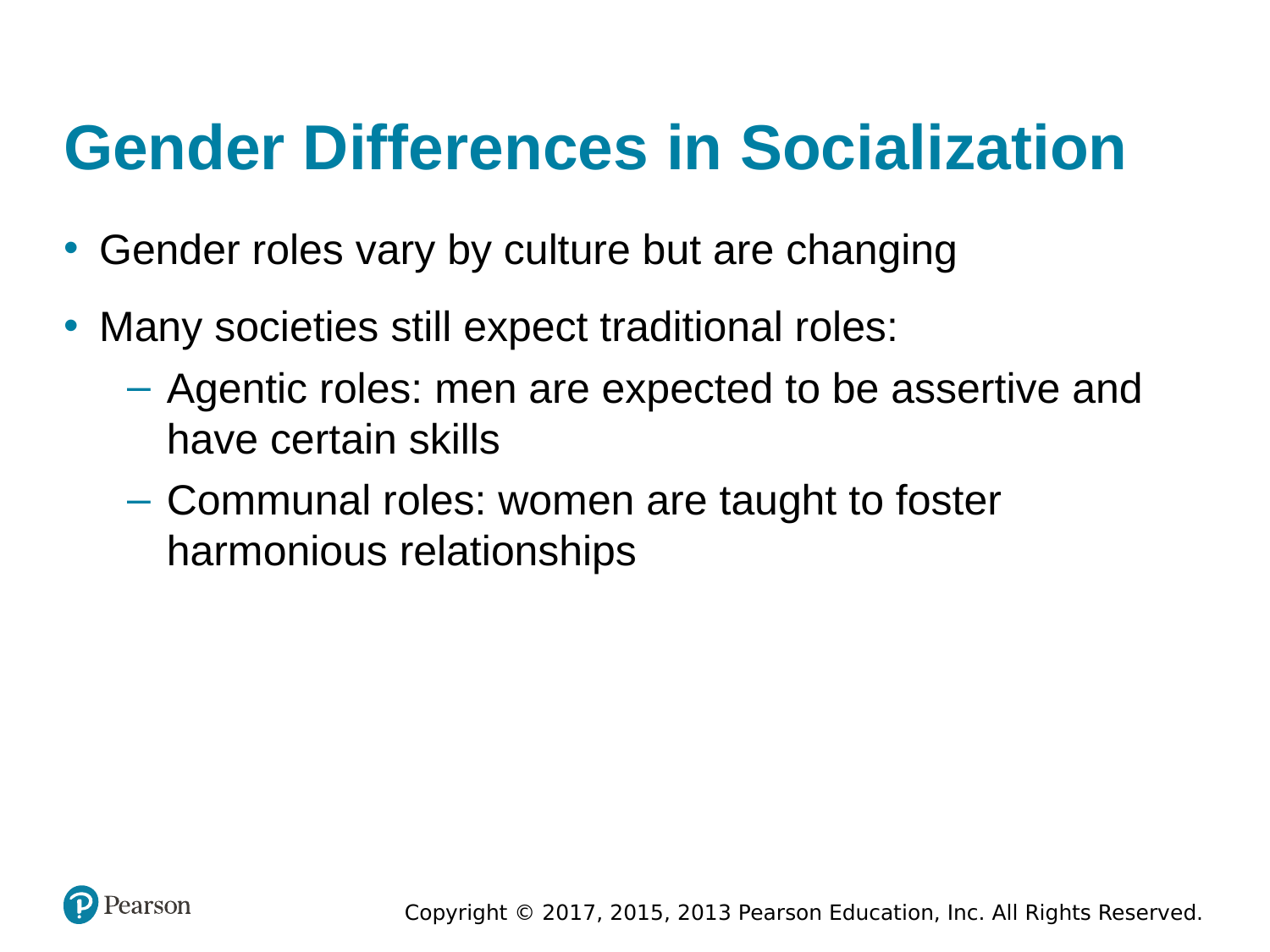

# Gender Differences in Socialization
Gender roles vary by culture but are changing
Many societies still expect traditional roles:
Agentic roles: men are expected to be assertive and have certain skills
Communal roles: women are taught to foster harmonious relationships